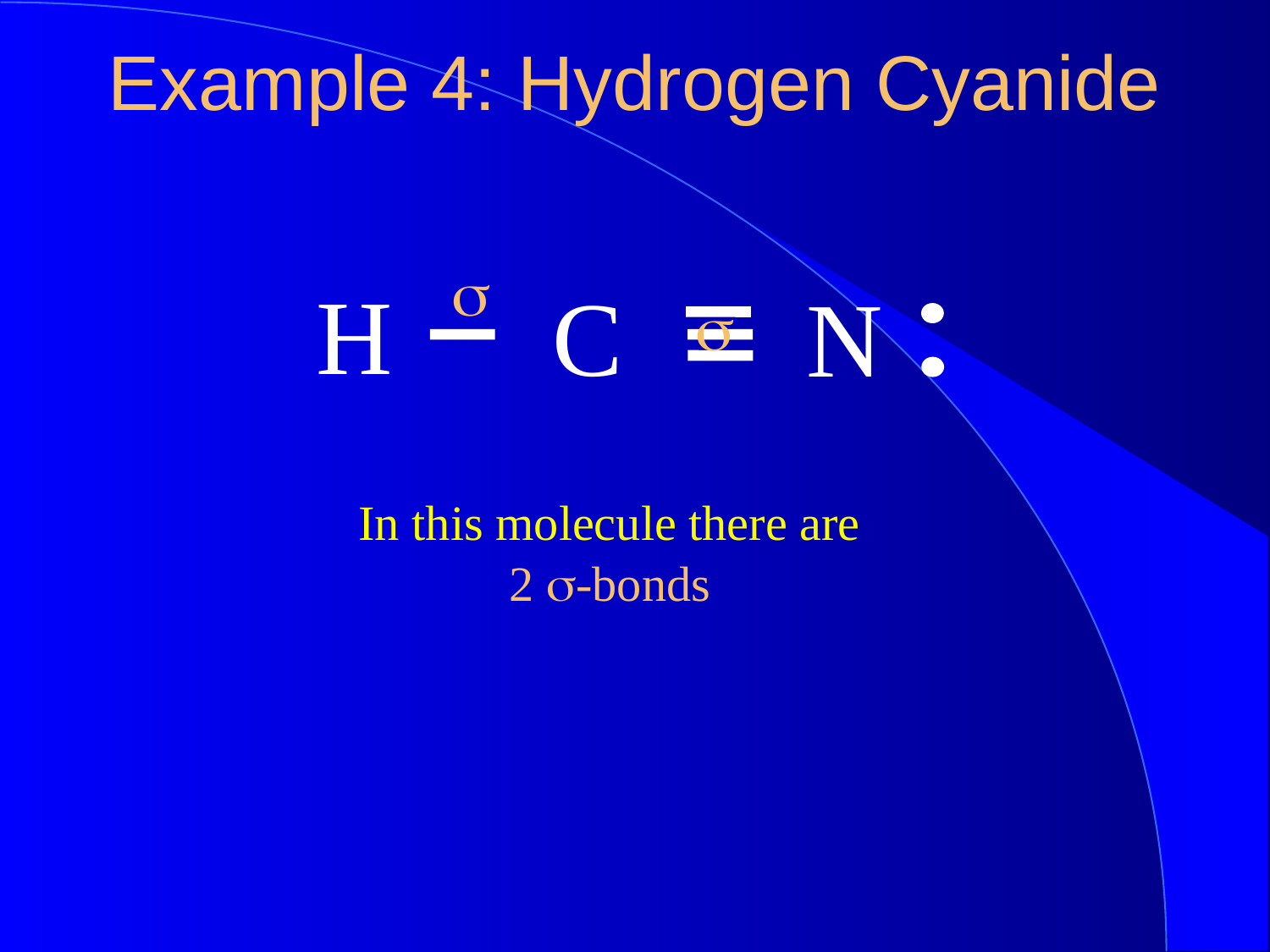

Example 4: Hydrogen Cyanide
σ
H
C
N
σ

In this molecule there are
2 σ-bonds